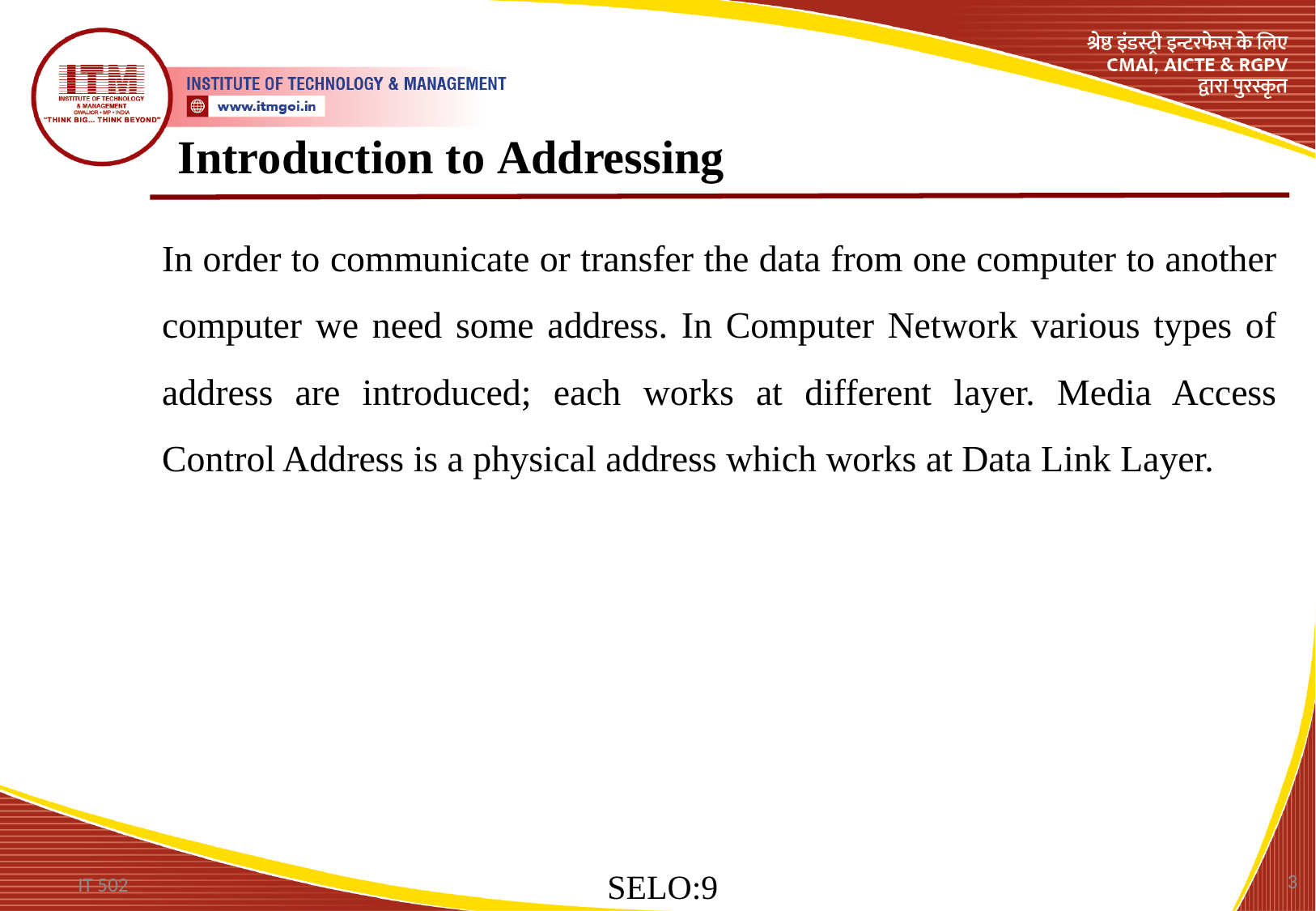

Introduction to Addressing
In order to communicate or transfer the data from one computer to another computer we need some address. In Computer Network various types of address are introduced; each works at different layer. Media Access Control Address is a physical address which works at Data Link Layer.
3
IT 502
SELO:9